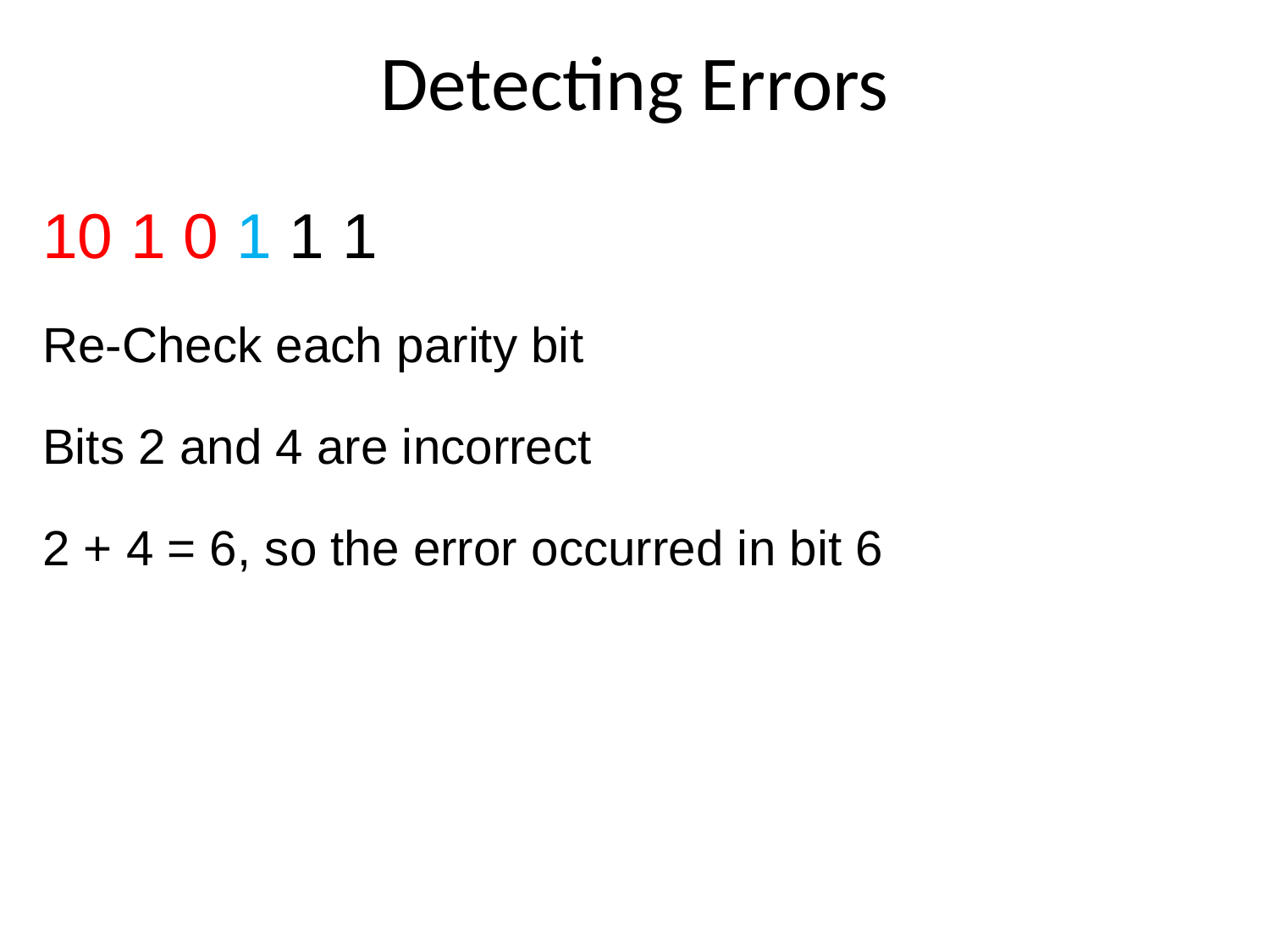

# Detecting Errors
10 1 0 1 1 1
Re-Check each parity bit
Bits 2 and 4 are incorrect
2 + 4 = 6, so the error occurred in bit 6